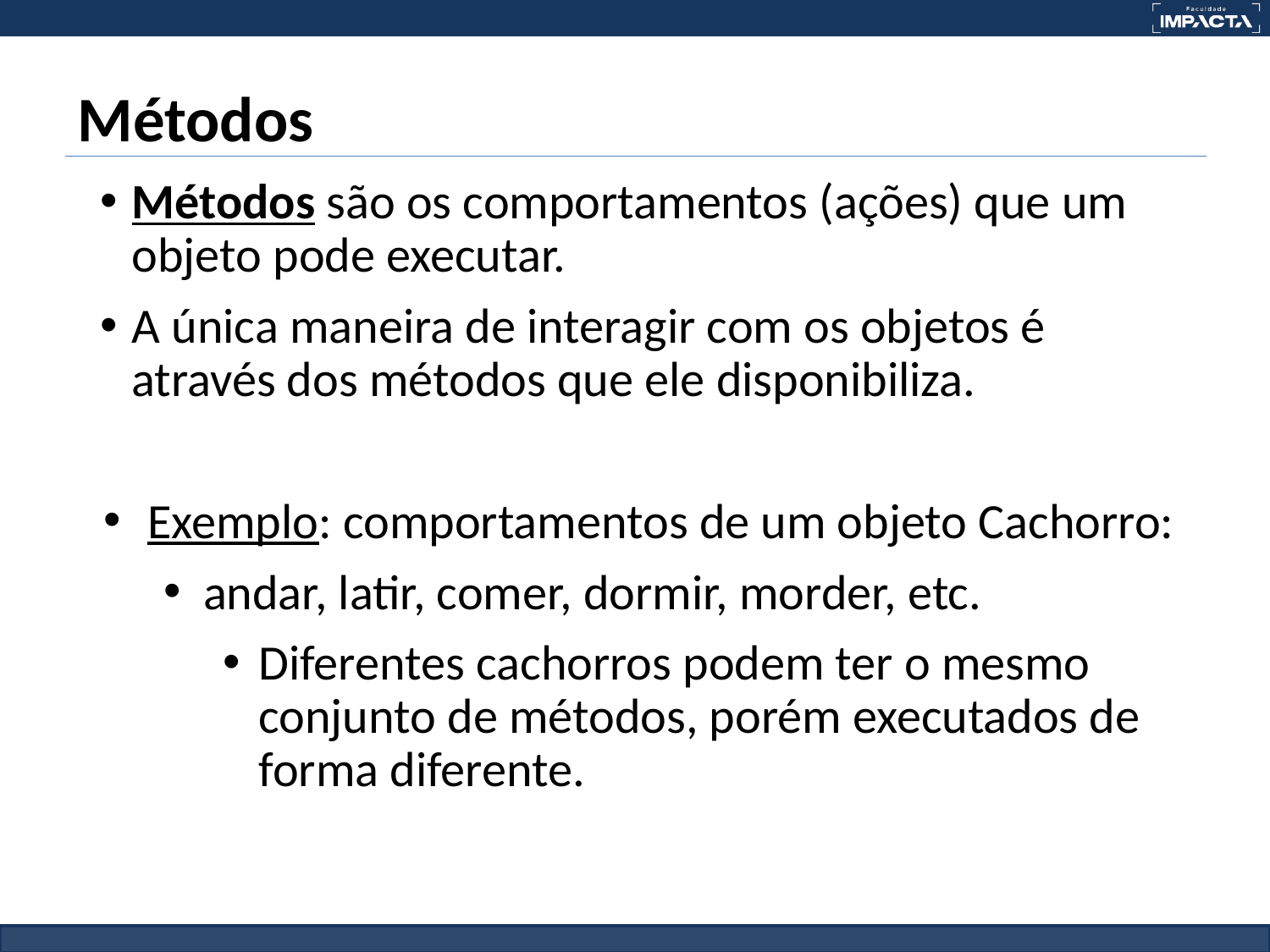

# Métodos
Métodos são os comportamentos (ações) que um objeto pode executar.
A única maneira de interagir com os objetos é através dos métodos que ele disponibiliza.

Exemplo: comportamentos de um objeto Cachorro:
andar, latir, comer, dormir, morder, etc.
Diferentes cachorros podem ter o mesmo conjunto de métodos, porém executados de forma diferente.